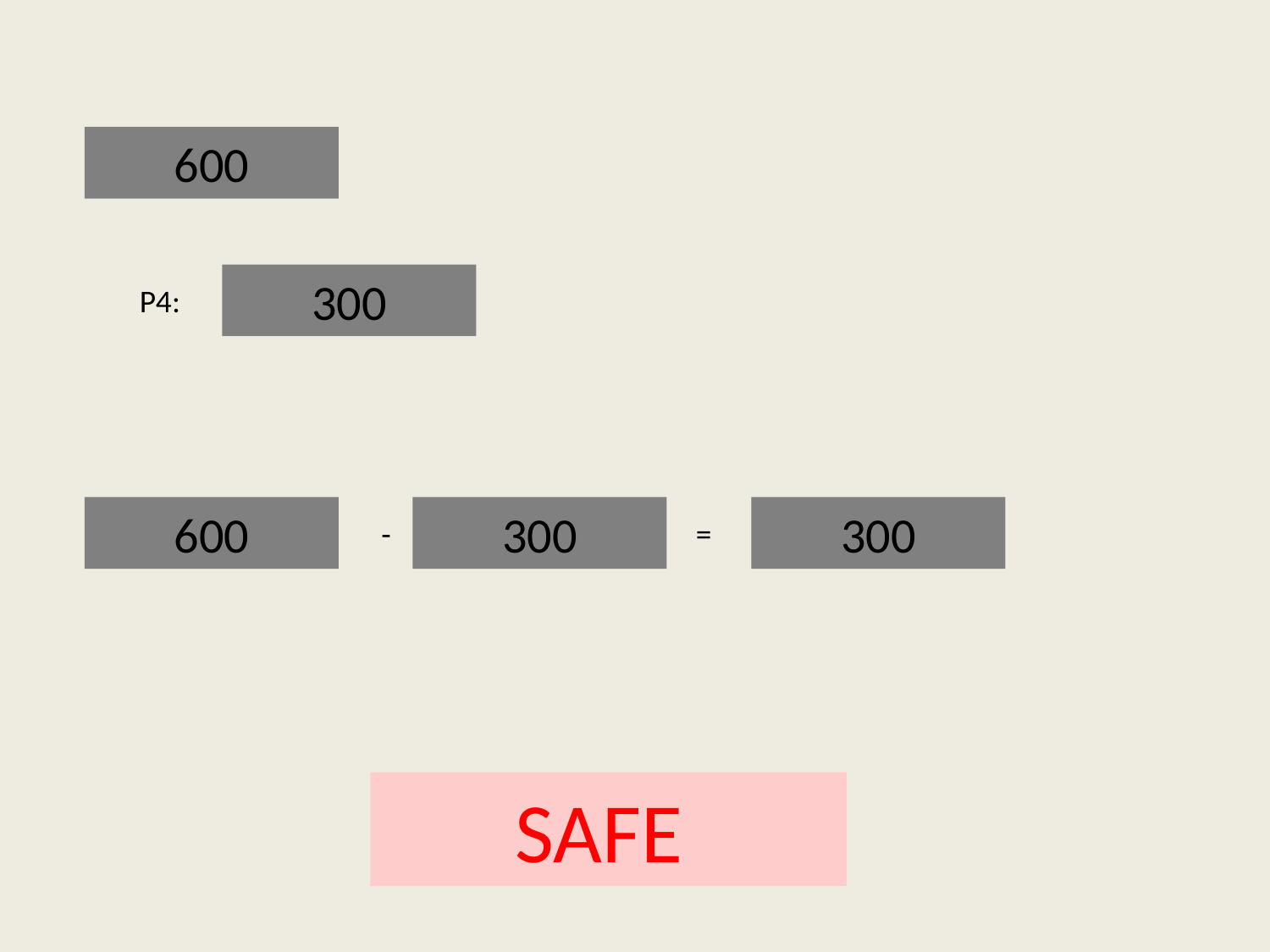

600
300
P4:
600
300
300
-
=
SAFE